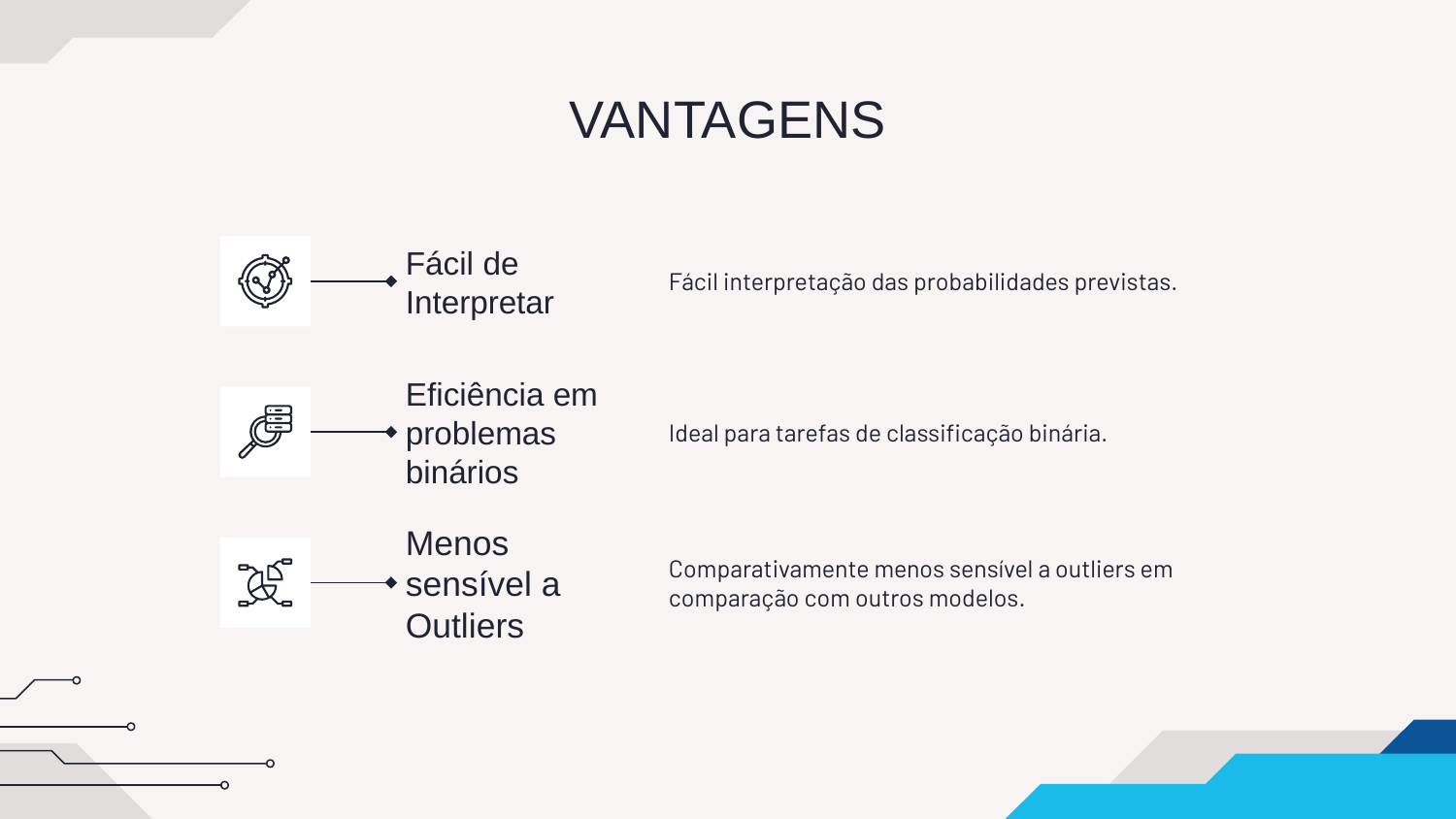

# VANTAGENS

Fácil de Interpretar
Fácil interpretação das probabilidades previstas.

Eficiência em problemas binários
Ideal para tarefas de classificação binária.

Menos sensível a Outliers
Comparativamente menos sensível a outliers em comparação com outros modelos.